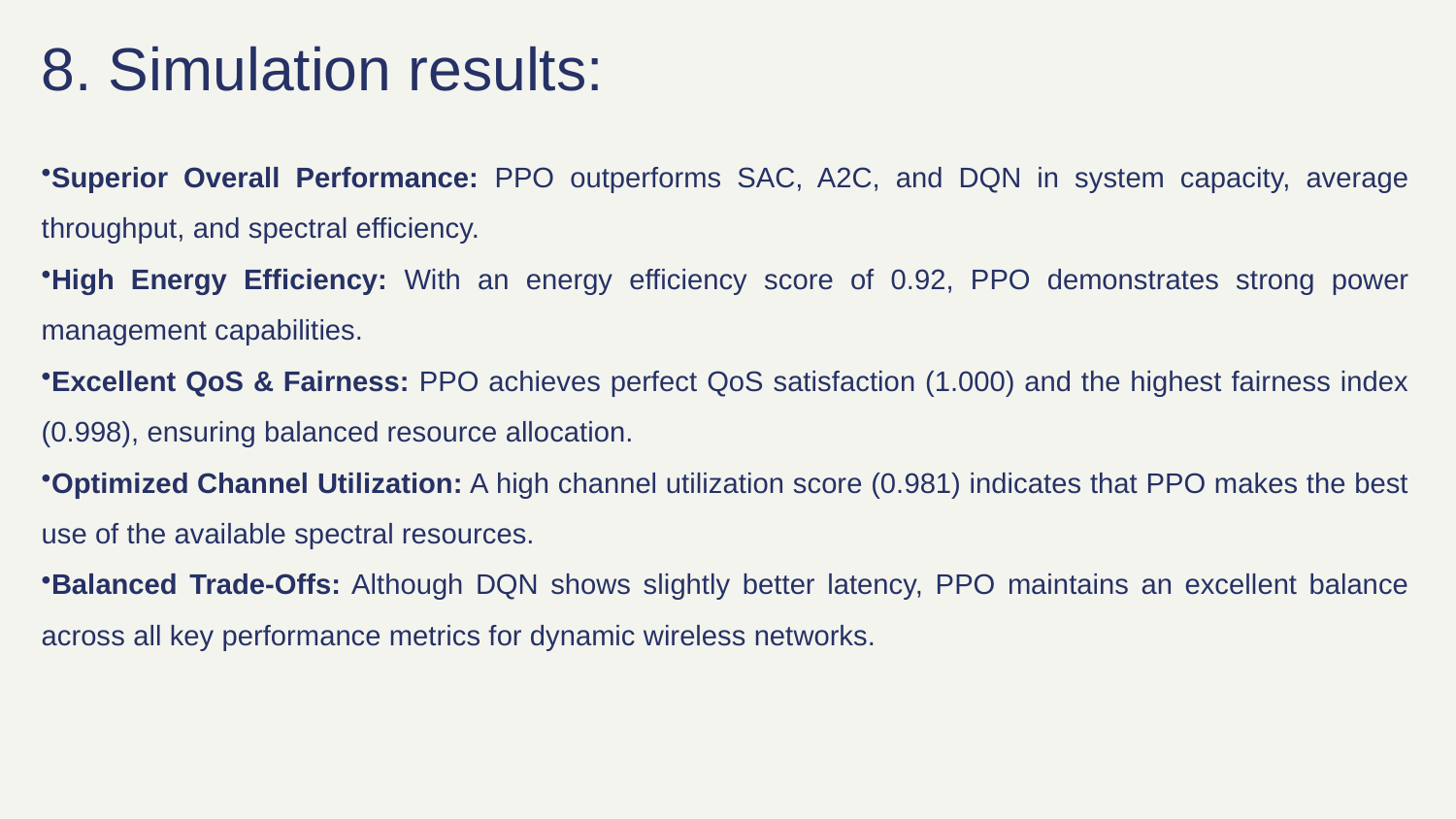

# 8. Simulation results:
Superior Overall Performance: PPO outperforms SAC, A2C, and DQN in system capacity, average throughput, and spectral efficiency.
High Energy Efficiency: With an energy efficiency score of 0.92, PPO demonstrates strong power management capabilities.
Excellent QoS & Fairness: PPO achieves perfect QoS satisfaction (1.000) and the highest fairness index (0.998), ensuring balanced resource allocation.
Optimized Channel Utilization: A high channel utilization score (0.981) indicates that PPO makes the best use of the available spectral resources.
Balanced Trade-Offs: Although DQN shows slightly better latency, PPO maintains an excellent balance across all key performance metrics for dynamic wireless networks.